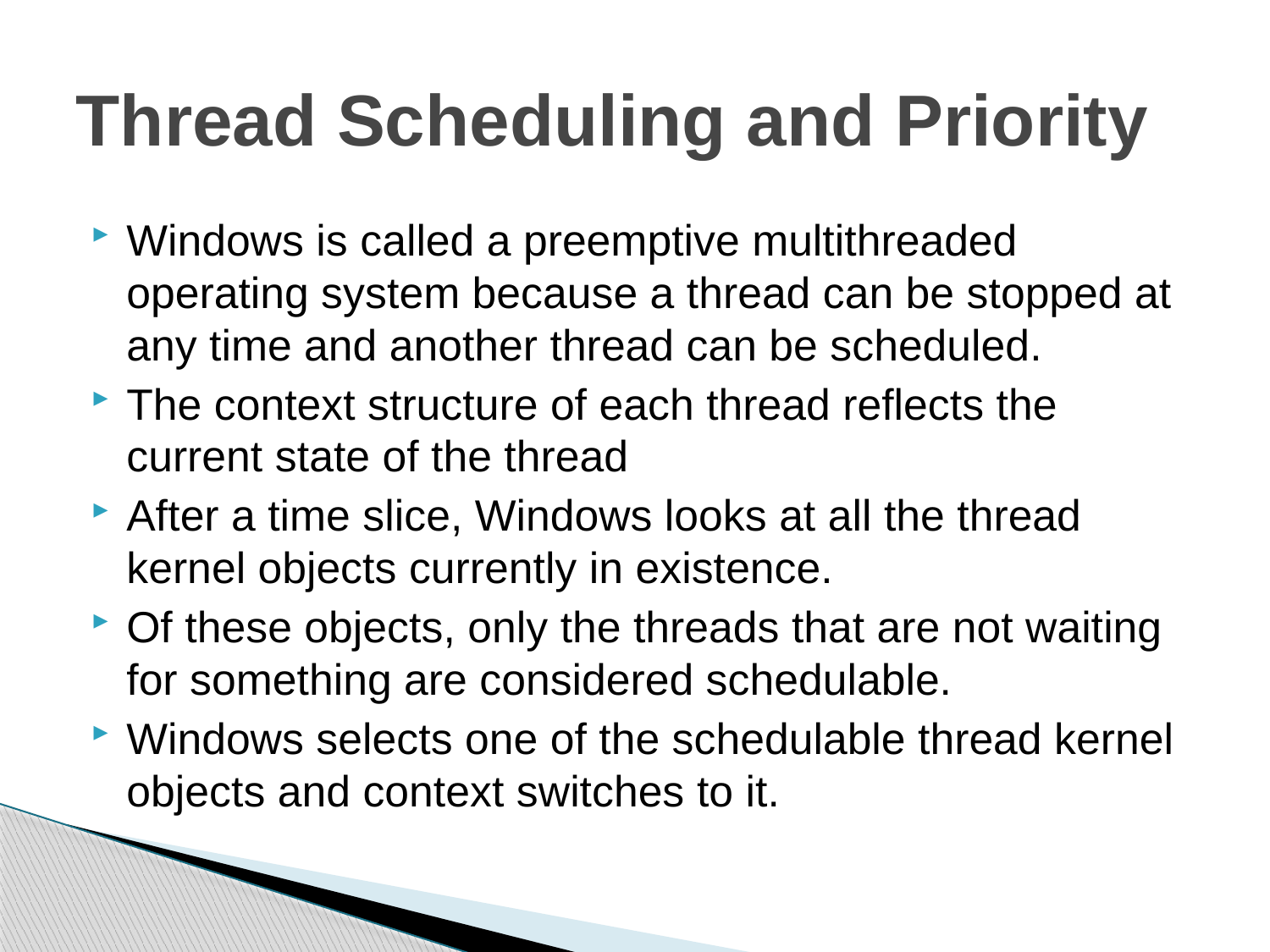

# Thread Scheduling and Priority
Windows is called a preemptive multithreaded operating system because a thread can be stopped at any time and another thread can be scheduled.
The context structure of each thread reflects the current state of the thread
After a time slice, Windows looks at all the thread kernel objects currently in existence.
Of these objects, only the threads that are not waiting for something are considered schedulable.
Windows selects one of the schedulable thread kernel objects and context switches to it.